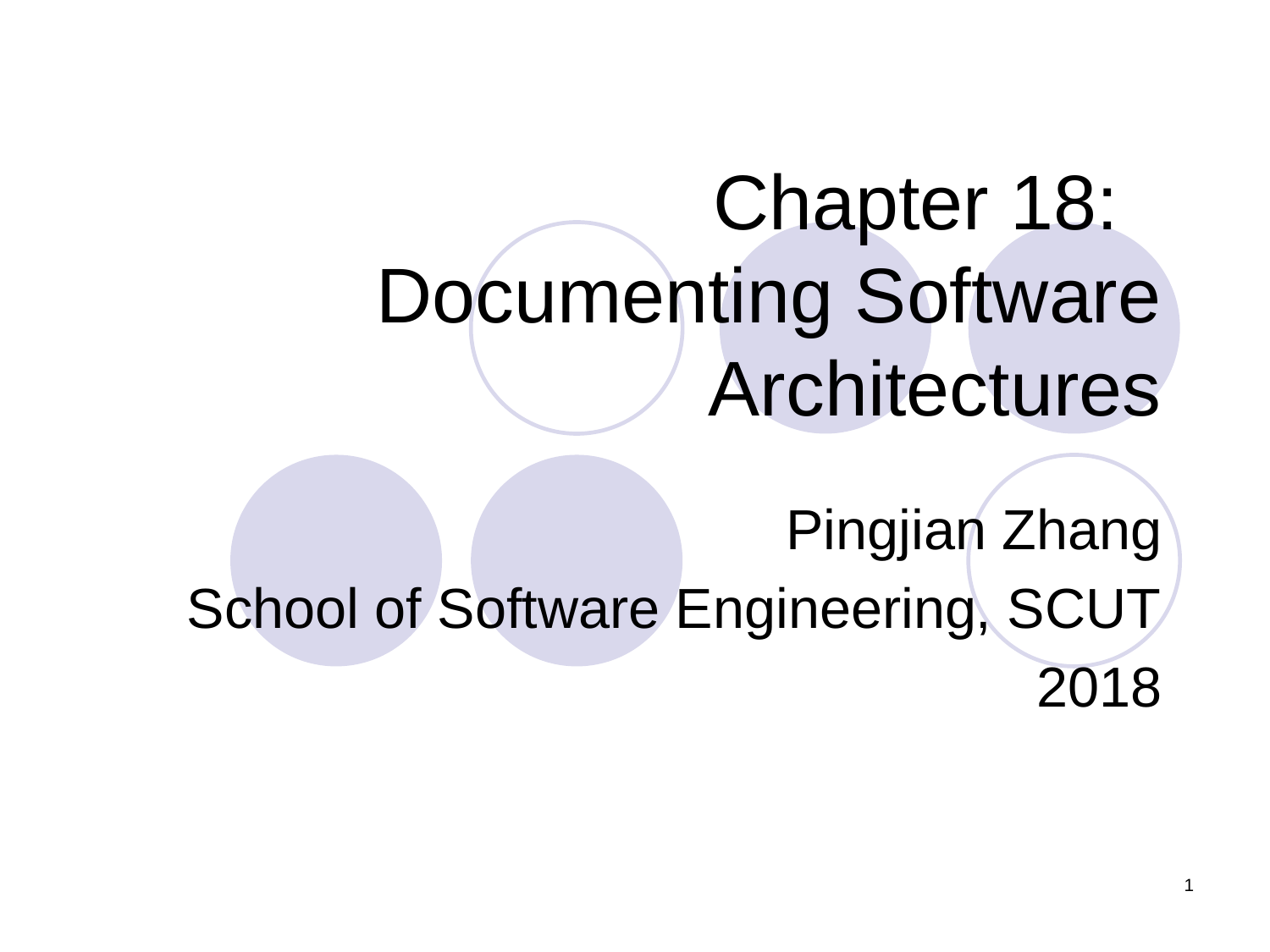

# Chapter 18: Documenting Software Architectures
Pingjian Zhang
School of Software Engineering, SCUT
2018

1